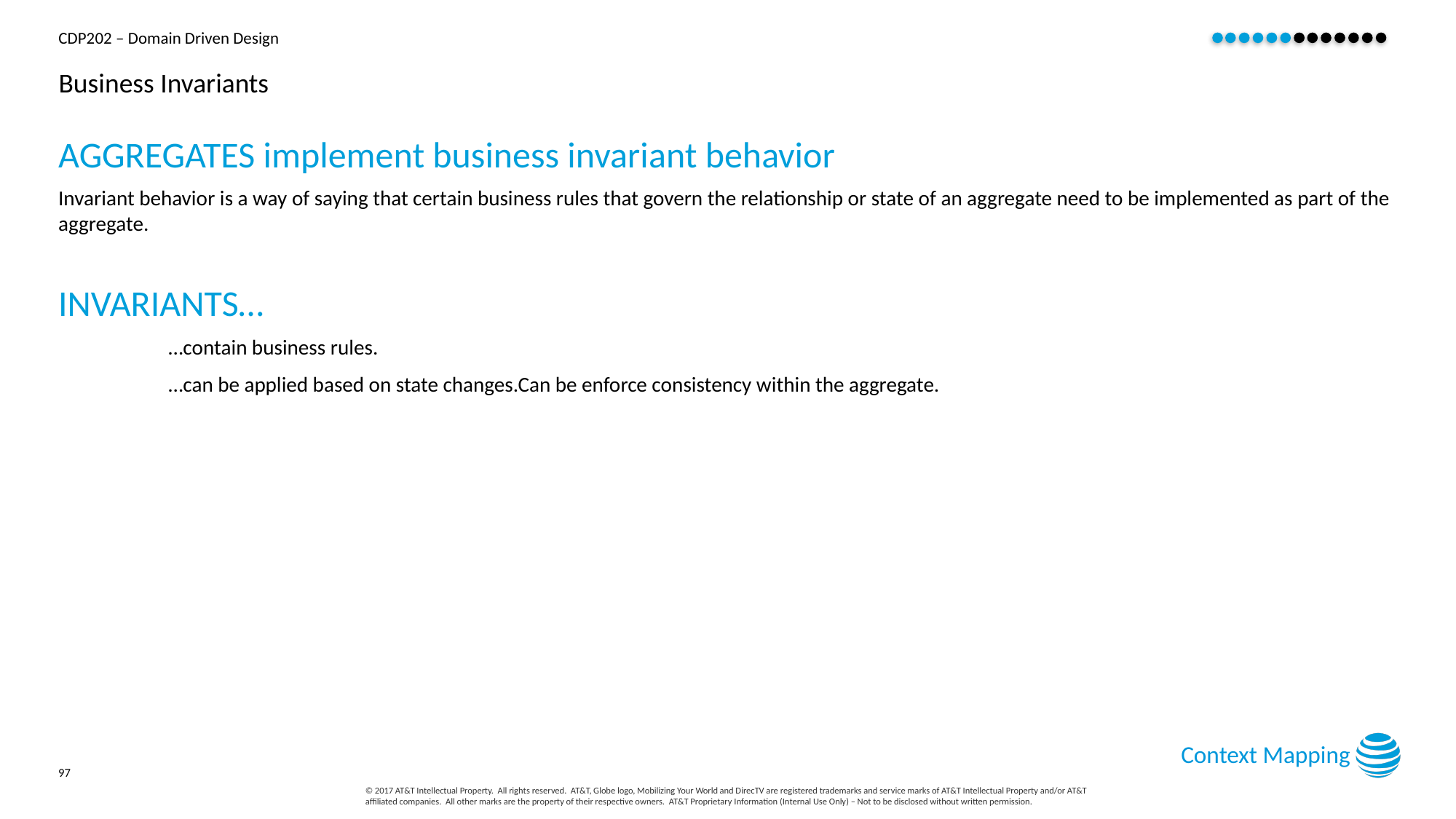

# Business Invariants
AGGREGATES implement business invariant behavior
Invariant behavior is a way of saying that certain business rules that govern the relationship or state of an aggregate need to be implemented as part of the aggregate.

INVARIANTS…
…contain business rules.
…can be applied based on state changes.Can be enforce consistency within the aggregate.
Context Mapping
97